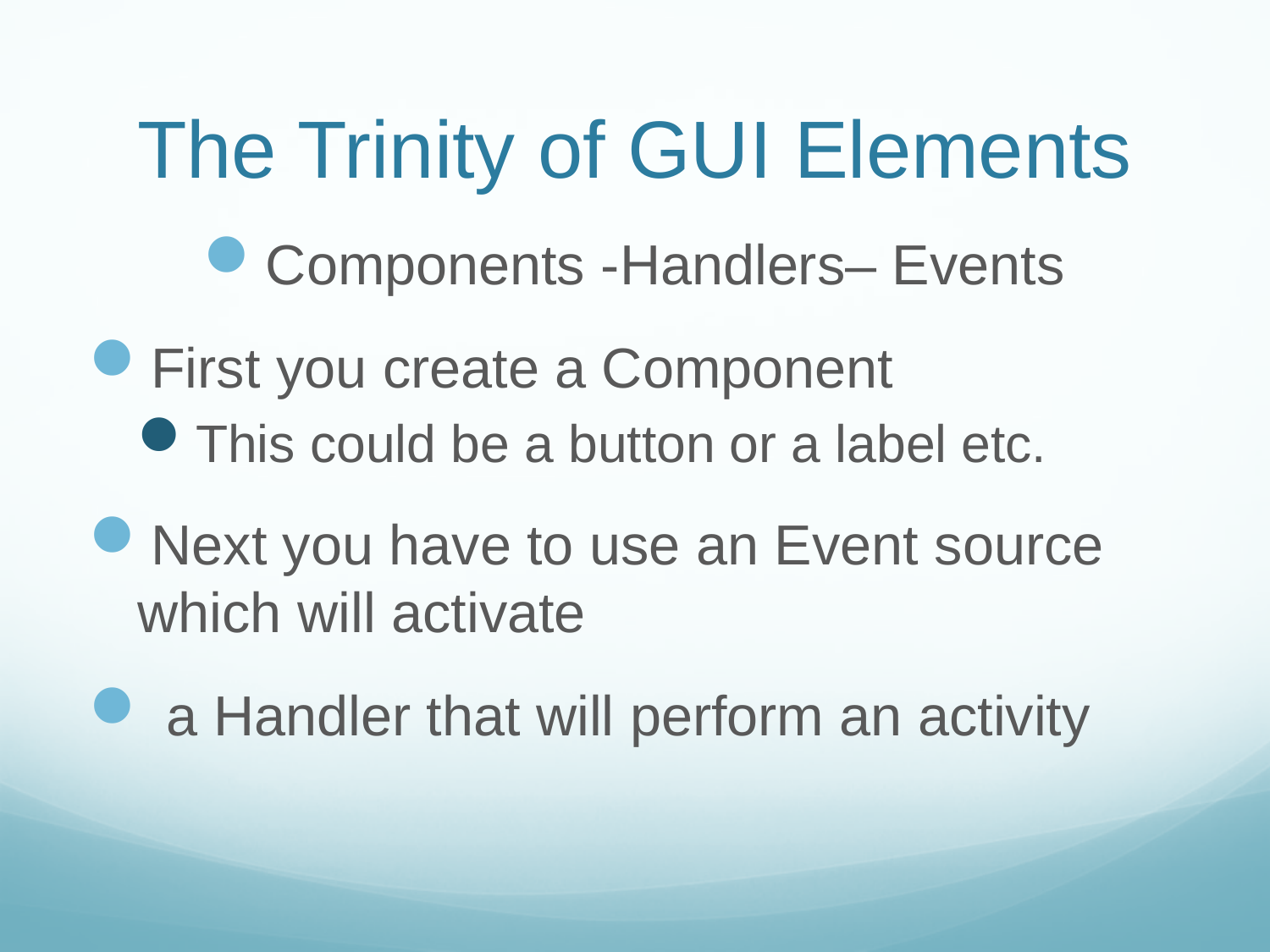

# The Trinity of GUI Elements
Components -Handlers– Events
First you create a Component
This could be a button or a label etc.
Next you have to use an Event source which will activate
 a Handler that will perform an activity